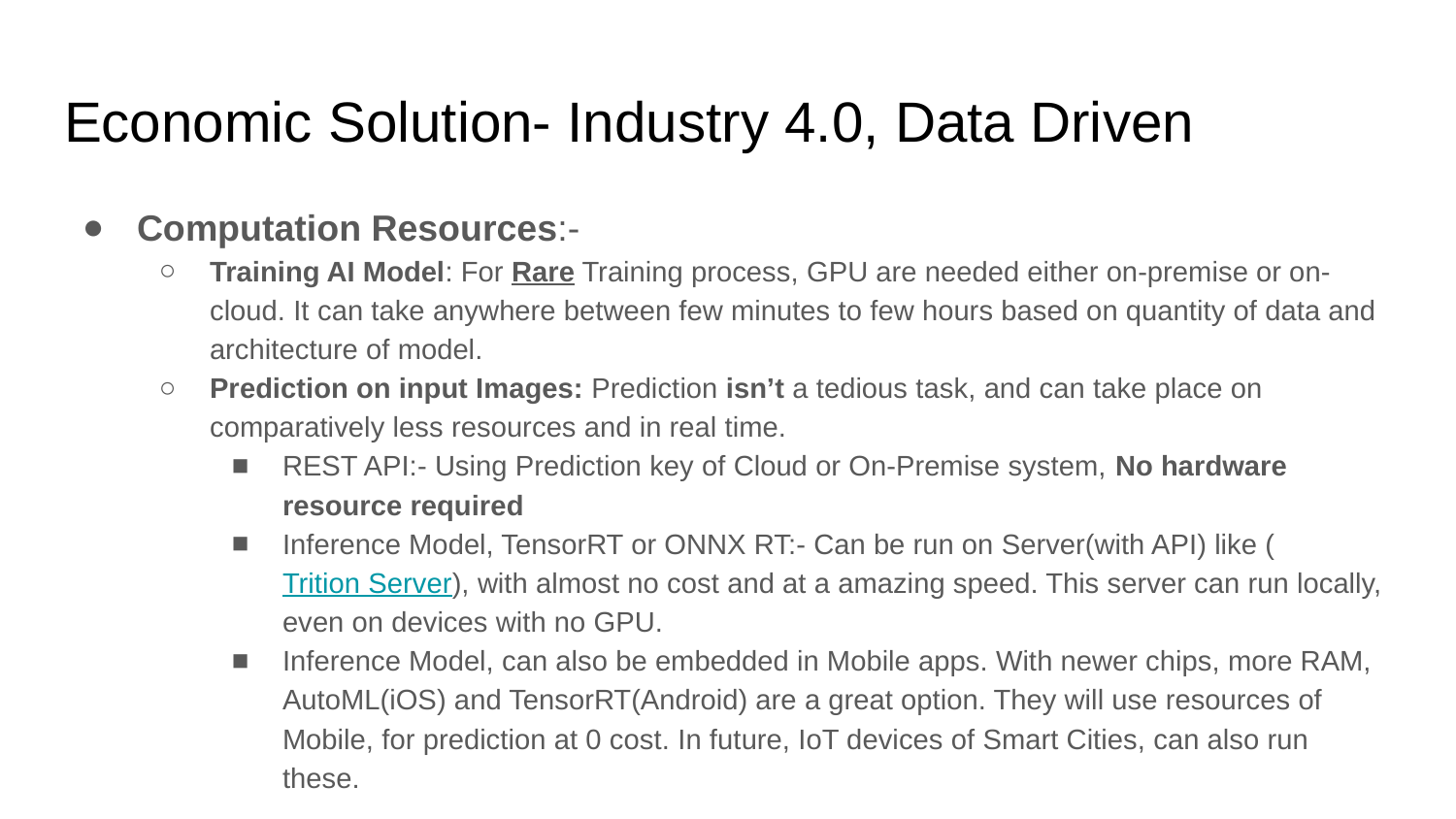

# Economic Solution- Industry 4.0, Data Driven
Computation Resources:-
Training AI Model: For Rare Training process, GPU are needed either on-premise or on-cloud. It can take anywhere between few minutes to few hours based on quantity of data and architecture of model.
Prediction on input Images: Prediction isn’t a tedious task, and can take place on comparatively less resources and in real time.
REST API:- Using Prediction key of Cloud or On-Premise system, No hardware resource required
Inference Model, TensorRT or ONNX RT:- Can be run on Server(with API) like (Trition Server), with almost no cost and at a amazing speed. This server can run locally, even on devices with no GPU.
Inference Model, can also be embedded in Mobile apps. With newer chips, more RAM, AutoML(iOS) and TensorRT(Android) are a great option. They will use resources of Mobile, for prediction at 0 cost. In future, IoT devices of Smart Cities, can also run these.